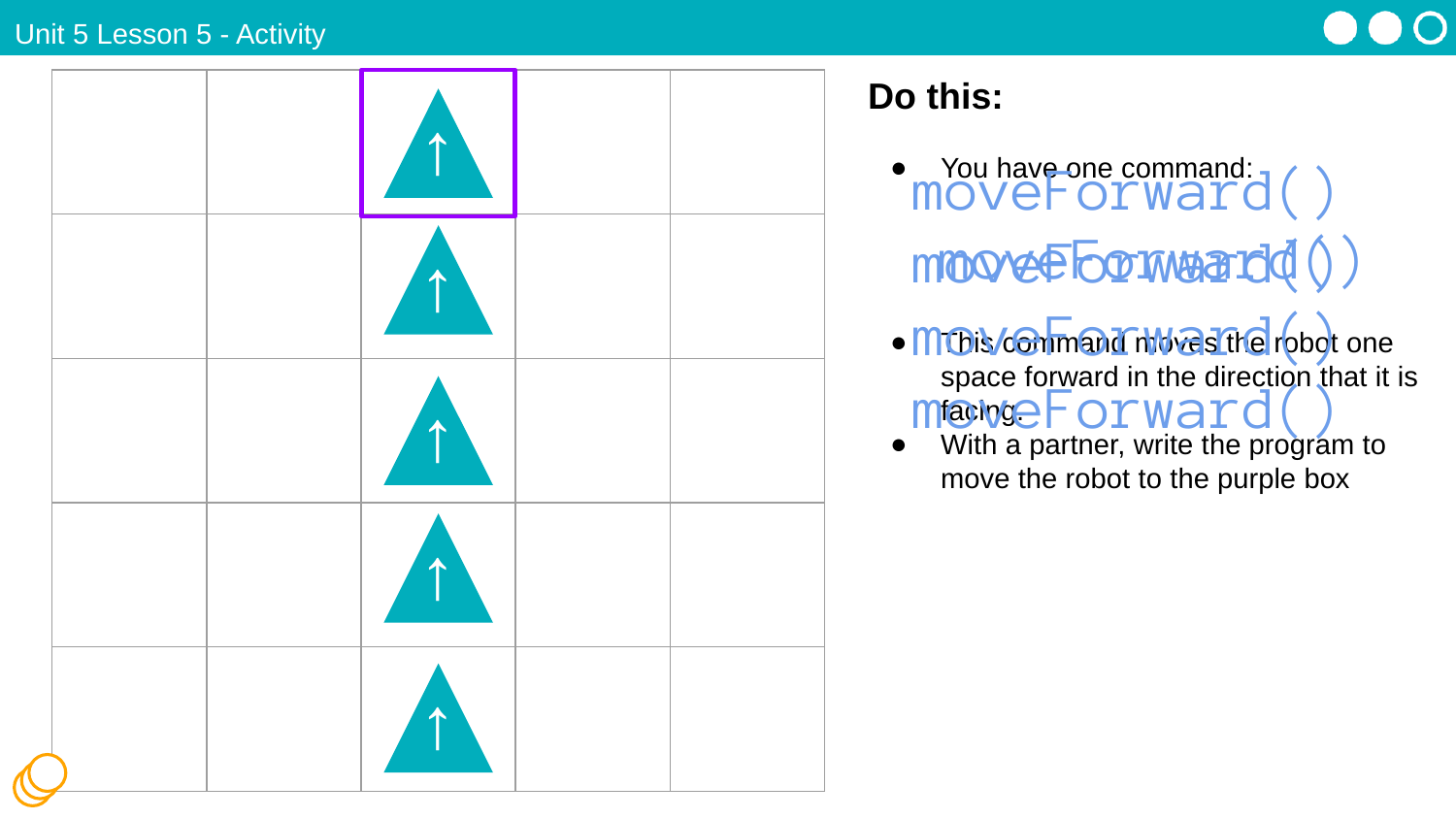

Unit 5 Lesson 5 - Activity
Do this:

You have one command:

moveForward()

This command moves the robot one space forward in the direction that it is facing.
With a partner, write the program to move the robot to the purple box
|  |  |  |  |  |
| --- | --- | --- | --- | --- |
|  |  |  |  |  |
|  |  |  |  |  |
|  |  |  |  |  |
|  |  |  |  |  |

↑
moveForward()
moveForward()
moveForward()
moveForward()

↑
↑
↑
↑